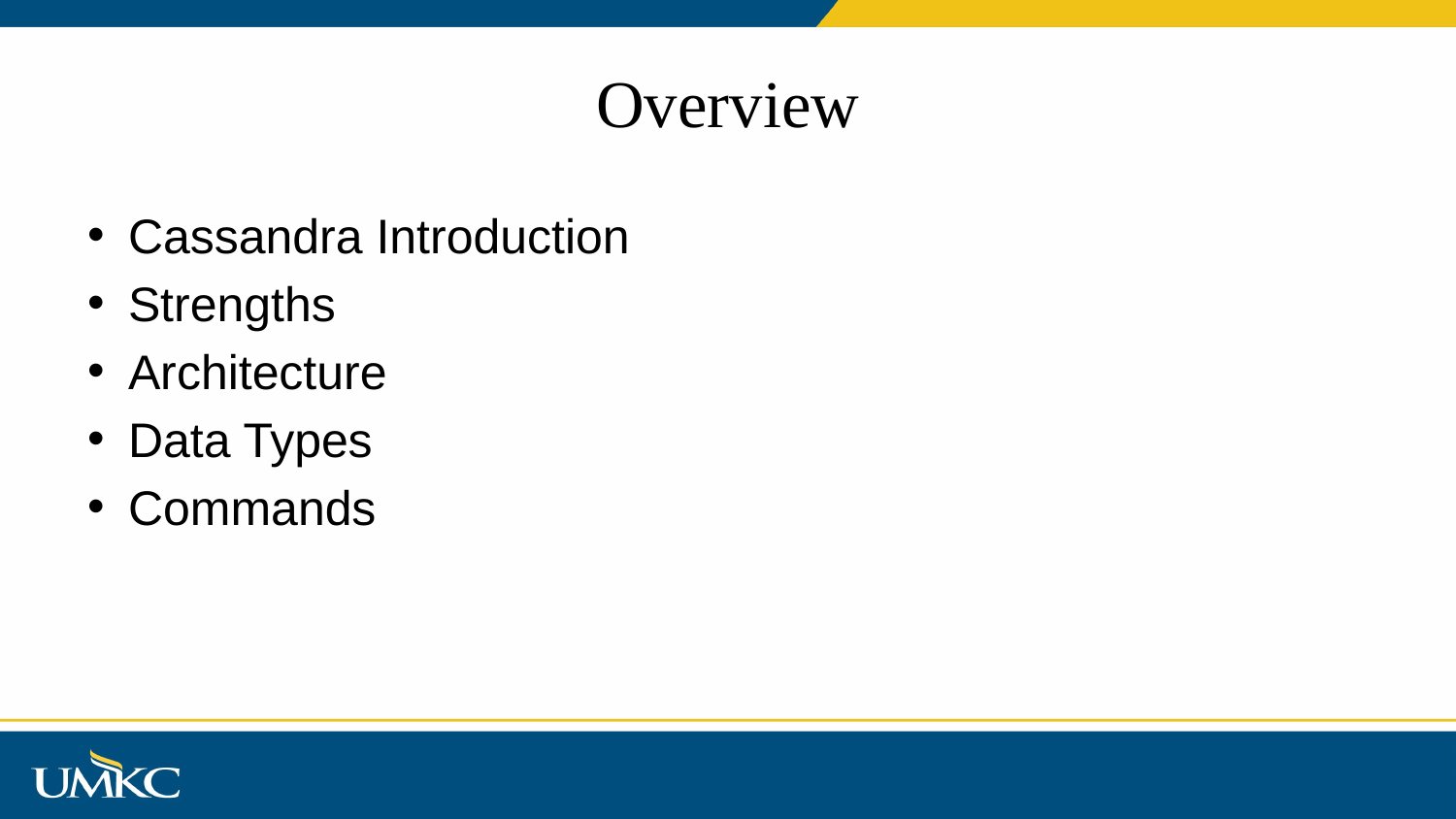

# Overview
Cassandra Introduction
Strengths
Architecture
Data Types
Commands